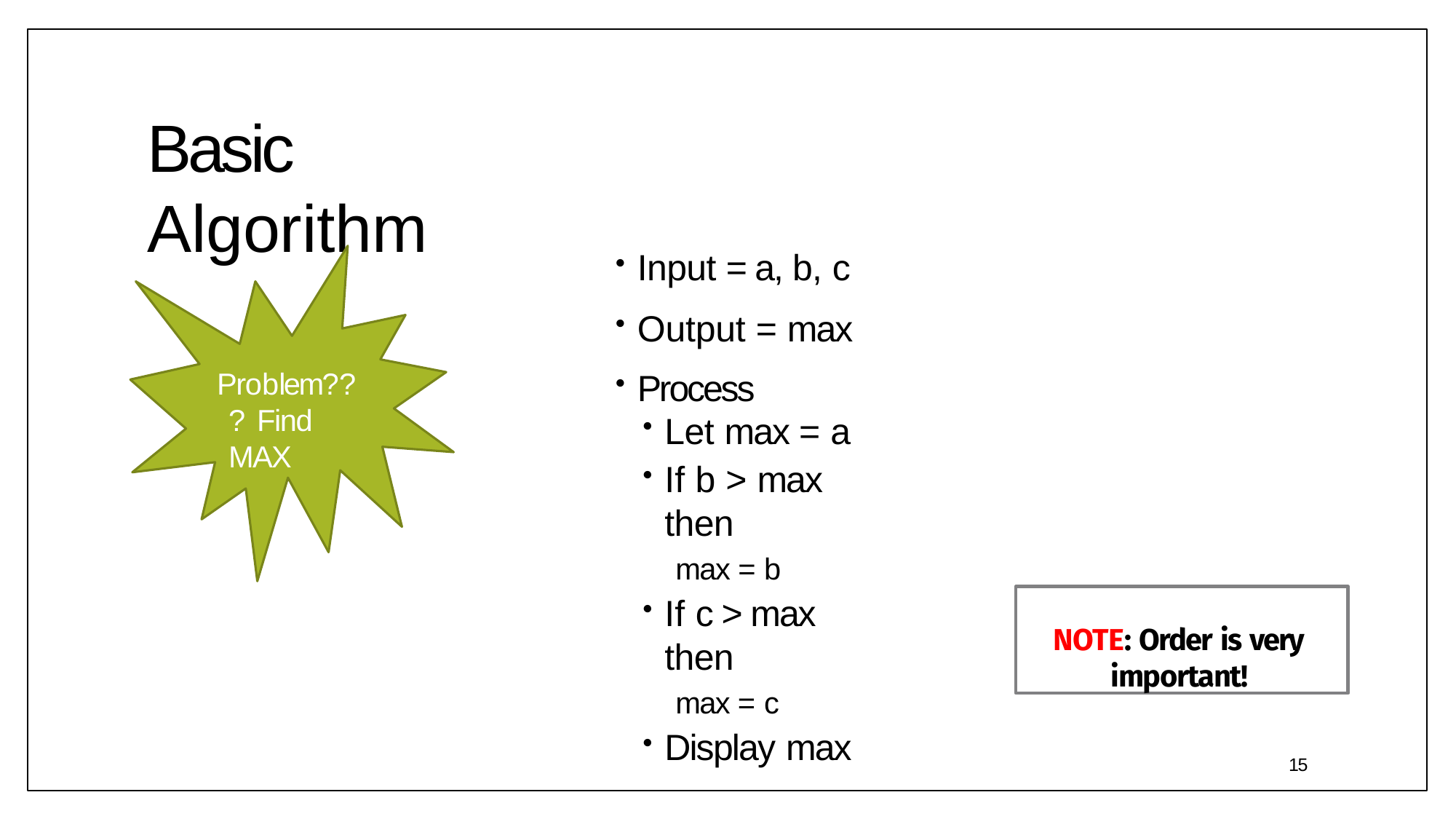

# Basic Algorithm
Input = a, b, c
Output = max
Process
Let max = a
If b > max then
max = b
If c > max then
max = c
Display max

Problem???  Find MAX

NOTE: Order is very  important!
15